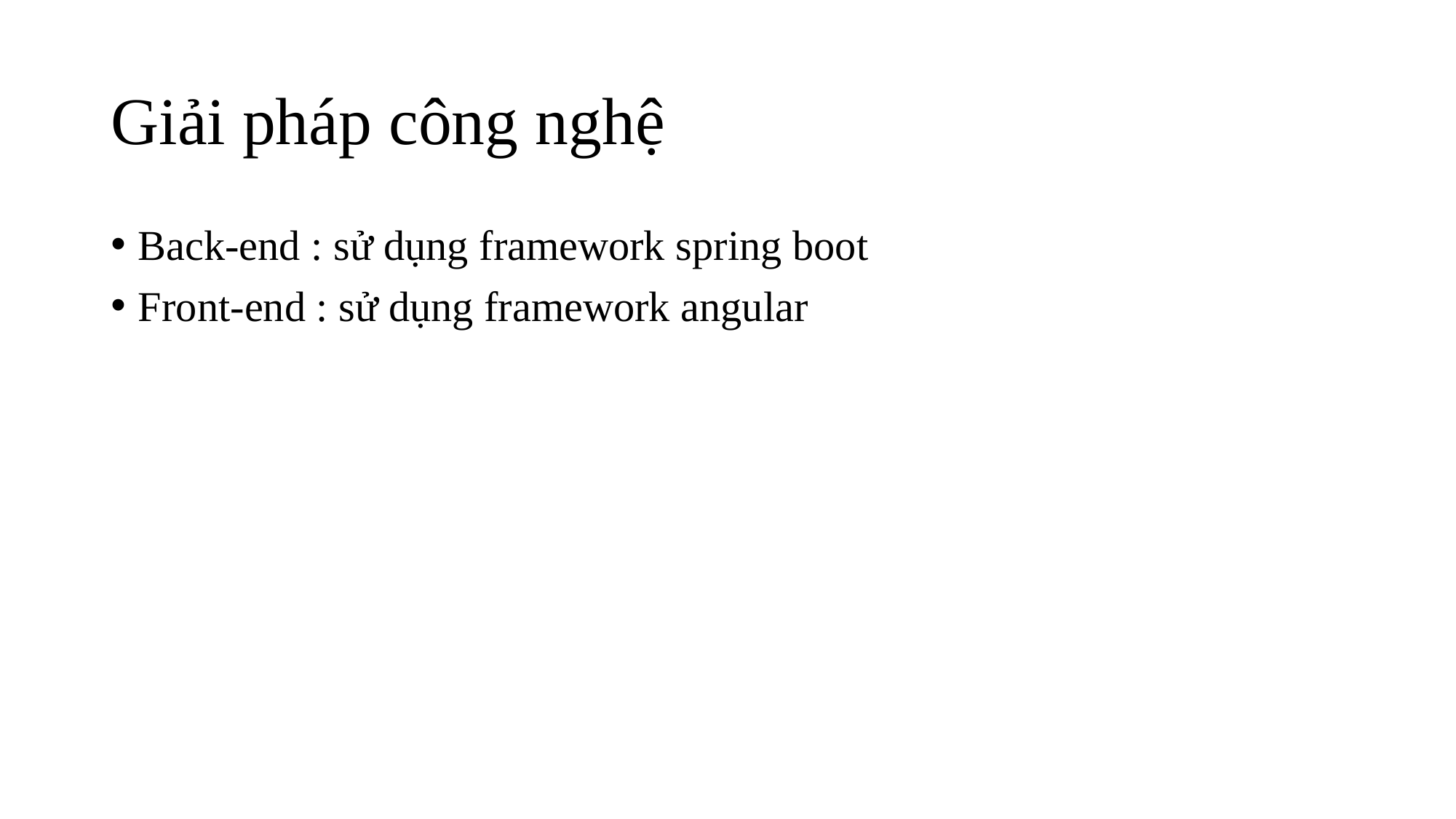

# Giải pháp công nghệ
Back-end : sử dụng framework spring boot
Front-end : sử dụng framework angular